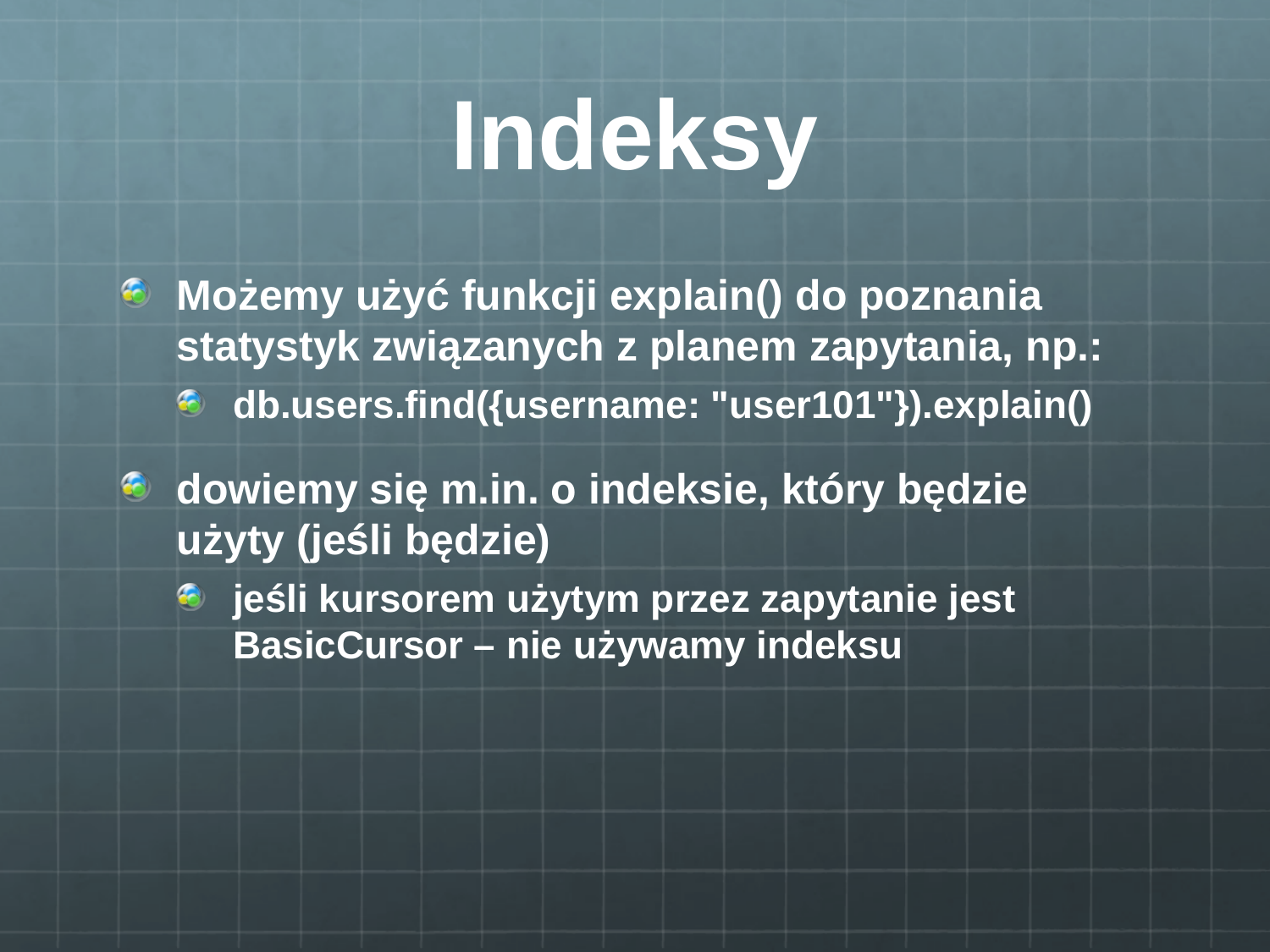

# Indeksy
Możemy użyć funkcji explain() do poznania statystyk związanych z planem zapytania, np.:
db.users.find({username: "user101"}).explain()
dowiemy się m.in. o indeksie, który będzie użyty (jeśli będzie)
jeśli kursorem użytym przez zapytanie jest BasicCursor – nie używamy indeksu